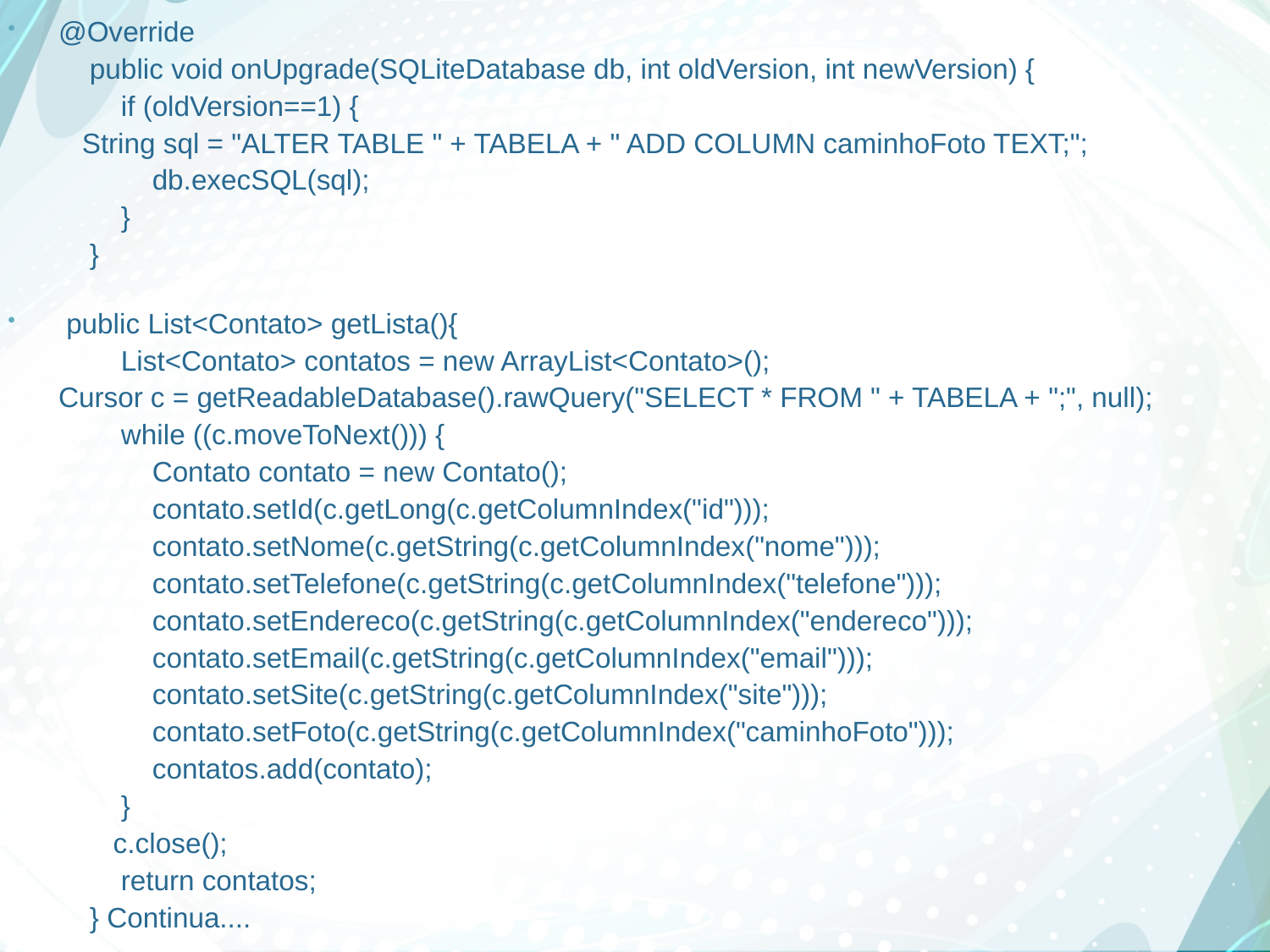

@Override
    public void onUpgrade(SQLiteDatabase db, int oldVersion, int newVersion) {
        if (oldVersion==1) {
   String sql = "ALTER TABLE " + TABELA + " ADD COLUMN caminhoFoto TEXT;";
            db.execSQL(sql);
        }
    }
 public List<Contato> getLista(){
        List<Contato> contatos = new ArrayList<Contato>();
Cursor c = getReadableDatabase().rawQuery("SELECT * FROM " + TABELA + ";", null);
        while ((c.moveToNext())) {
            Contato contato = new Contato();
            contato.setId(c.getLong(c.getColumnIndex("id")));
            contato.setNome(c.getString(c.getColumnIndex("nome")));
            contato.setTelefone(c.getString(c.getColumnIndex("telefone")));
            contato.setEndereco(c.getString(c.getColumnIndex("endereco")));
            contato.setEmail(c.getString(c.getColumnIndex("email")));
            contato.setSite(c.getString(c.getColumnIndex("site")));
            contato.setFoto(c.getString(c.getColumnIndex("caminhoFoto")));
            contatos.add(contato);
        }
       c.close();
        return contatos;
    } Continua....